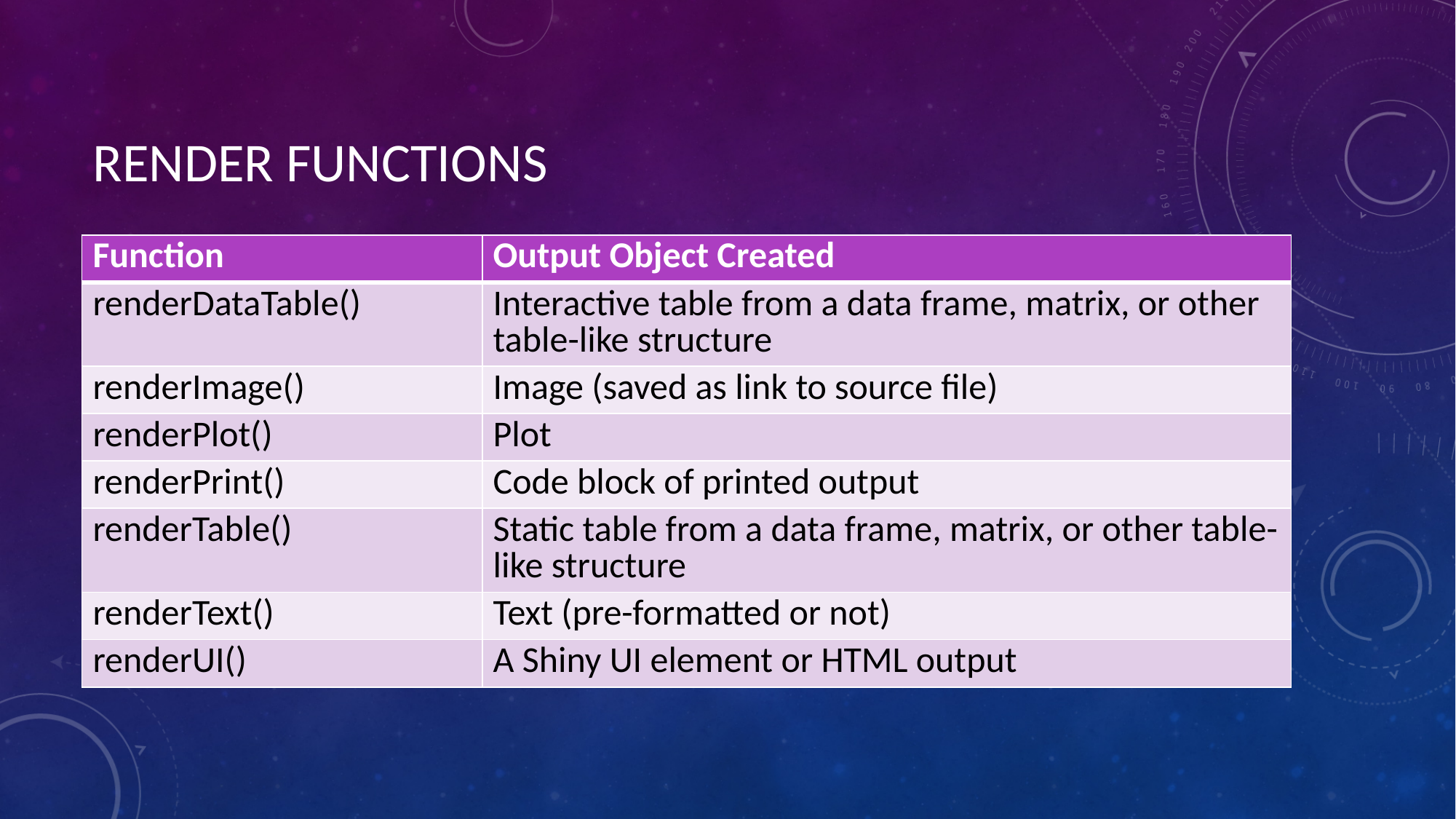

# Render functions
| Function | Output Object Created |
| --- | --- |
| renderDataTable() | Interactive table from a data frame, matrix, or other table-like structure |
| renderImage() | Image (saved as link to source file) |
| renderPlot() | Plot |
| renderPrint() | Code block of printed output |
| renderTable() | Static table from a data frame, matrix, or other table-like structure |
| renderText() | Text (pre-formatted or not) |
| renderUI() | A Shiny UI element or HTML output |